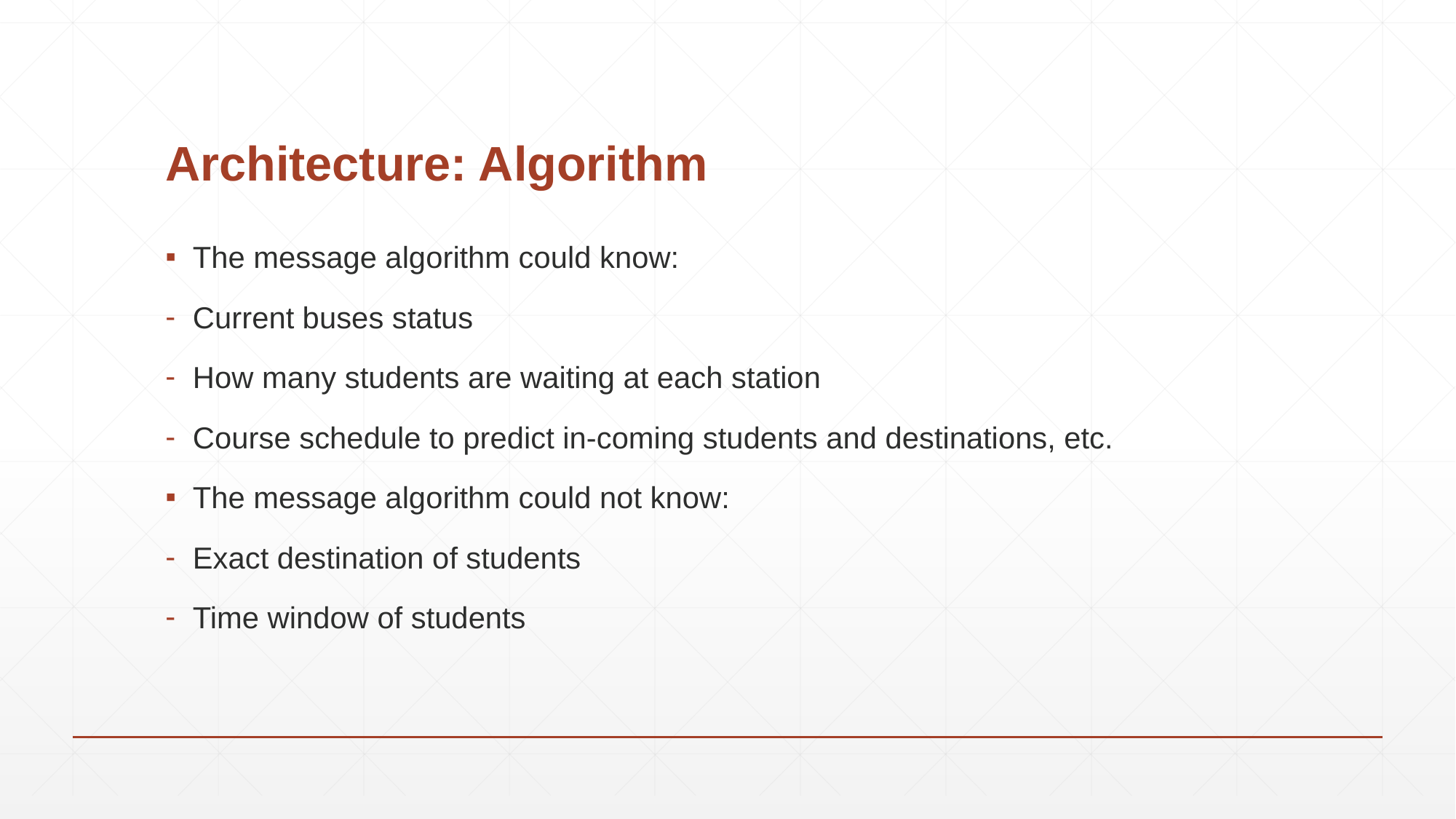

# Architecture: Algorithm
The message algorithm could know:
Current buses status
How many students are waiting at each station
Course schedule to predict in-coming students and destinations, etc.
The message algorithm could not know:
Exact destination of students
Time window of students